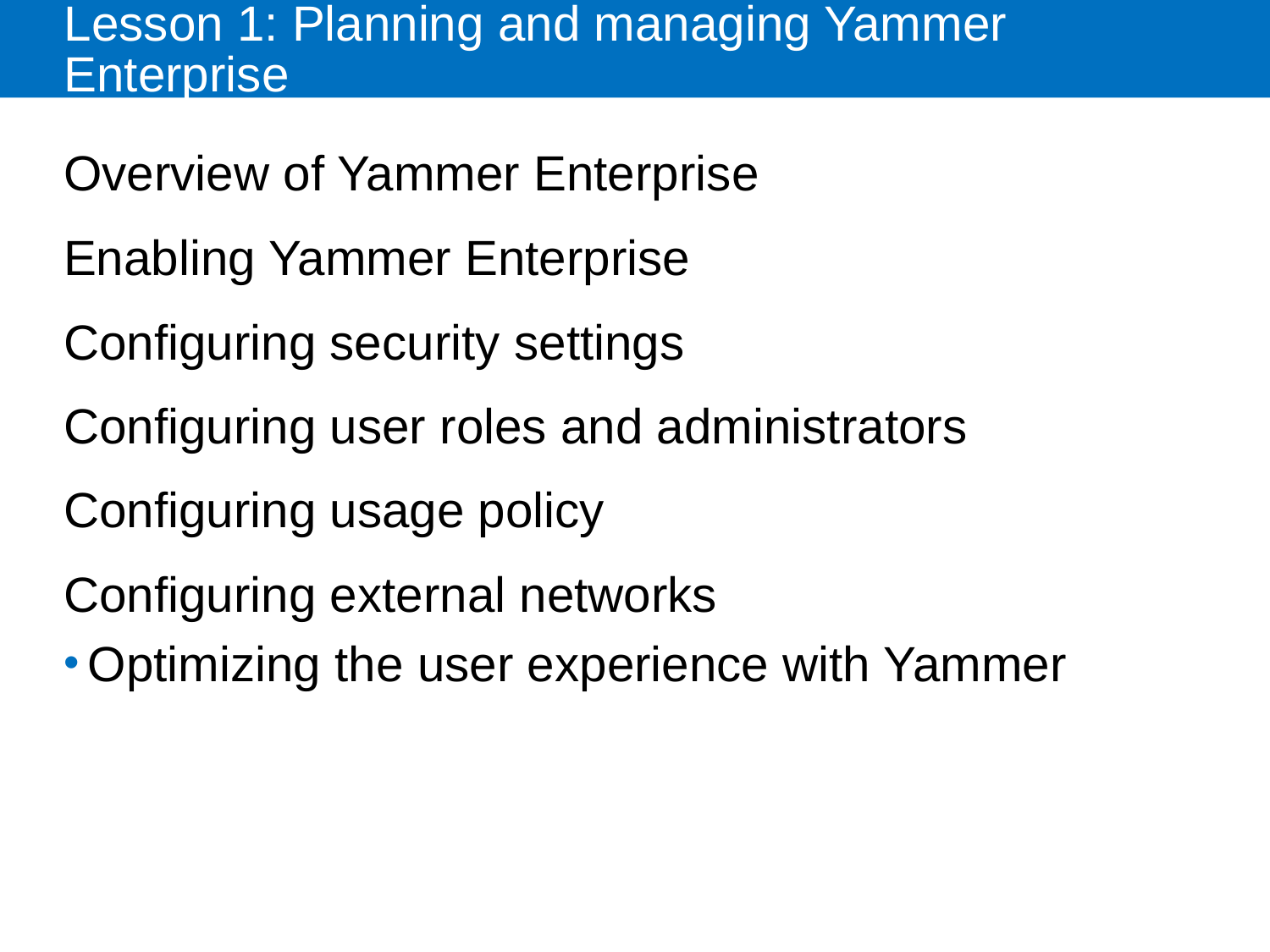

# Lesson 1: Planning and managing Yammer Enterprise
Overview of Yammer Enterprise
Enabling Yammer Enterprise
Configuring security settings
Configuring user roles and administrators
Configuring usage policy
Configuring external networks
Optimizing the user experience with Yammer